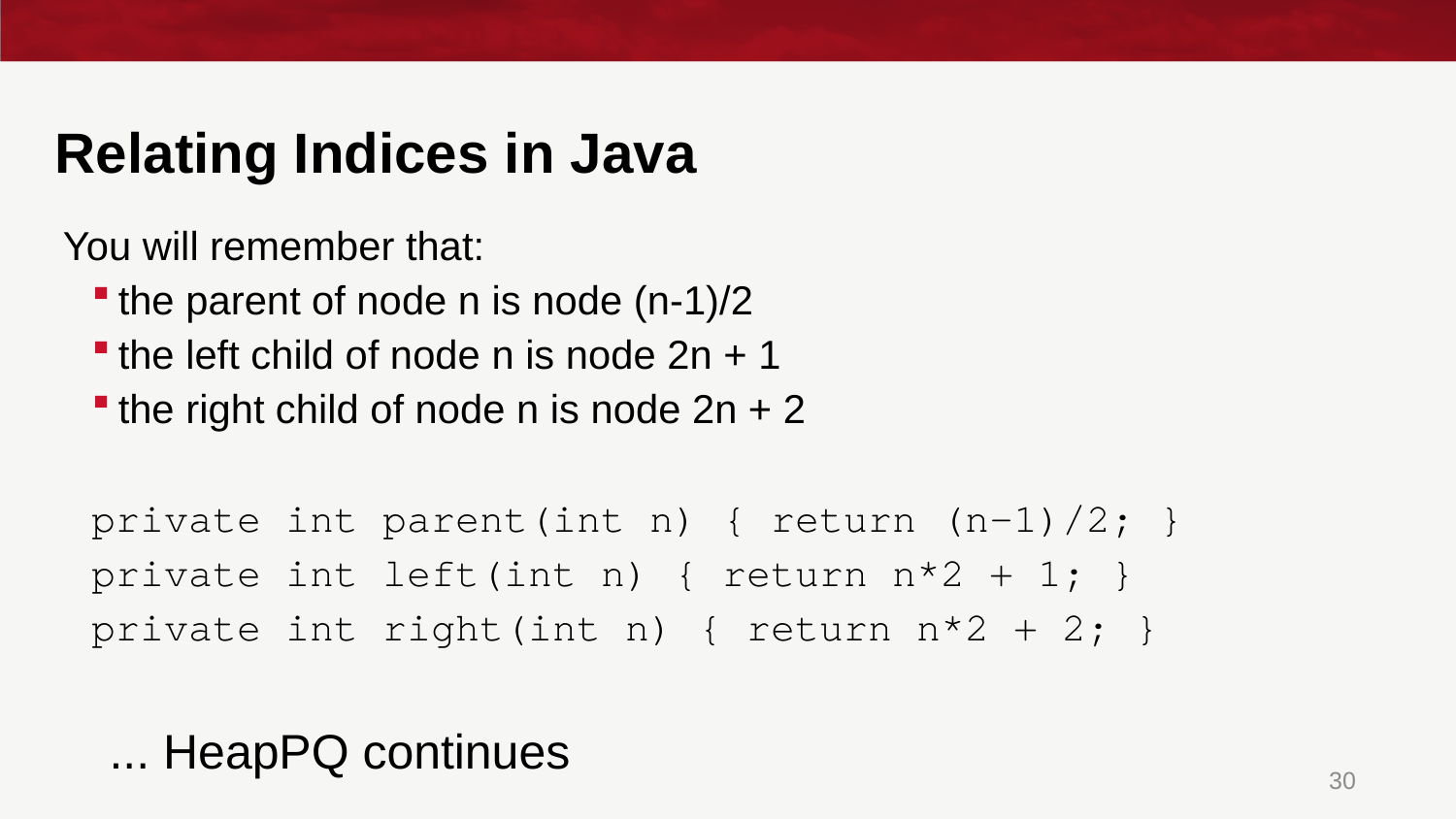

# Relating Indices in Java
You will remember that:
the parent of node n is node (n-1)/2
the left child of node n is node 2n + 1
the right child of node n is node 2n + 2

private int parent(int n) { return (n-1)/2; }
private int left(int n) { return n*2 + 1; }
private int right(int n) { return n*2 + 2; }

... HeapPQ continues